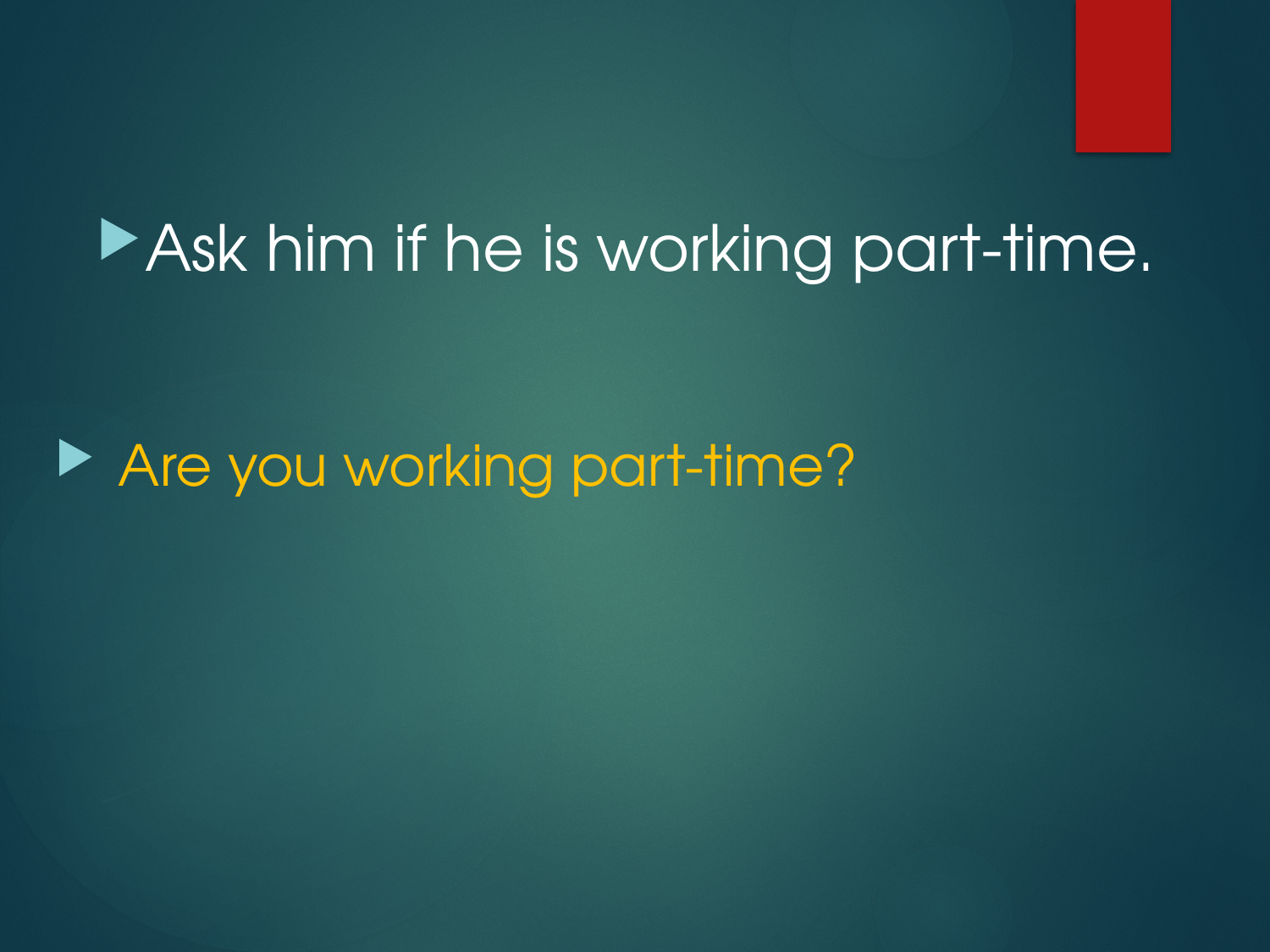

#
Ask him if he is working part-time.
 Are you working part-time?